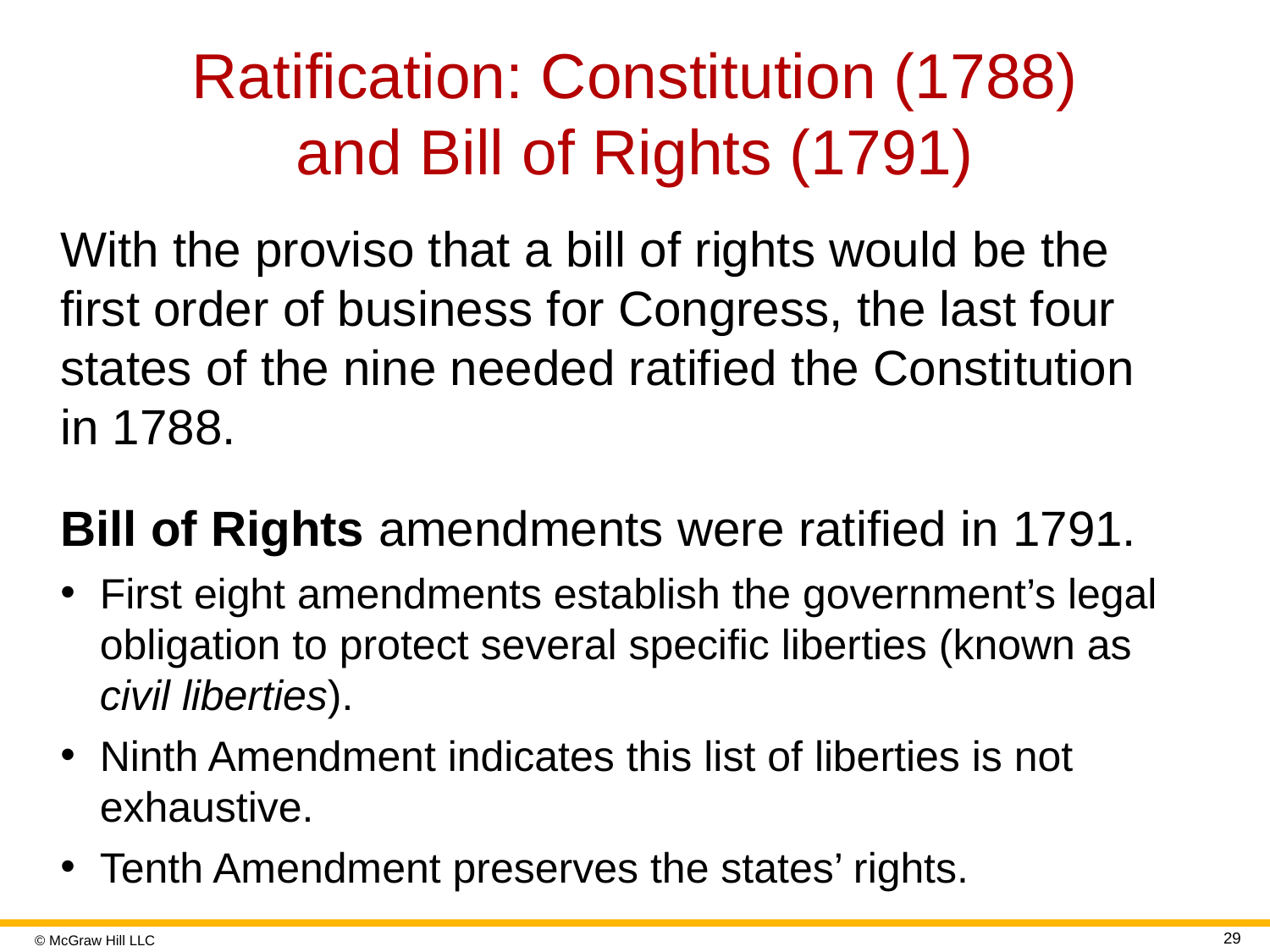

# Ratification: Constitution (1788) and Bill of Rights (1791)
With the proviso that a bill of rights would be the first order of business for Congress, the last four states of the nine needed ratified the Constitution in 1788.
Bill of Rights amendments were ratified in 1791.
First eight amendments establish the government’s legal obligation to protect several specific liberties (known as civil liberties).
Ninth Amendment indicates this list of liberties is not exhaustive.
Tenth Amendment preserves the states’ rights.
29